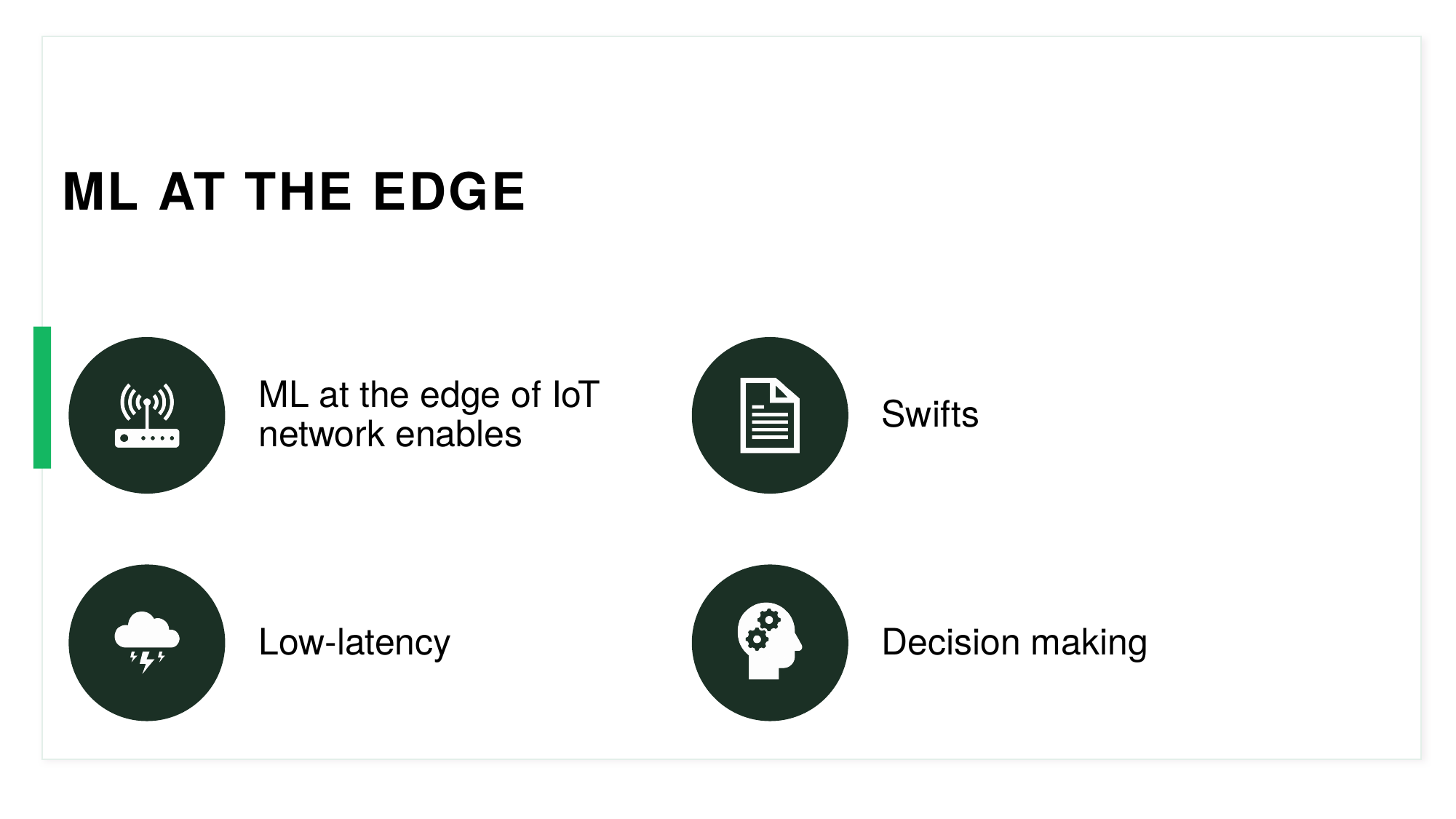

# ML AT THE EDGE
ML at the edge of IoT network enables
Swifts
Low-latency
Decision making